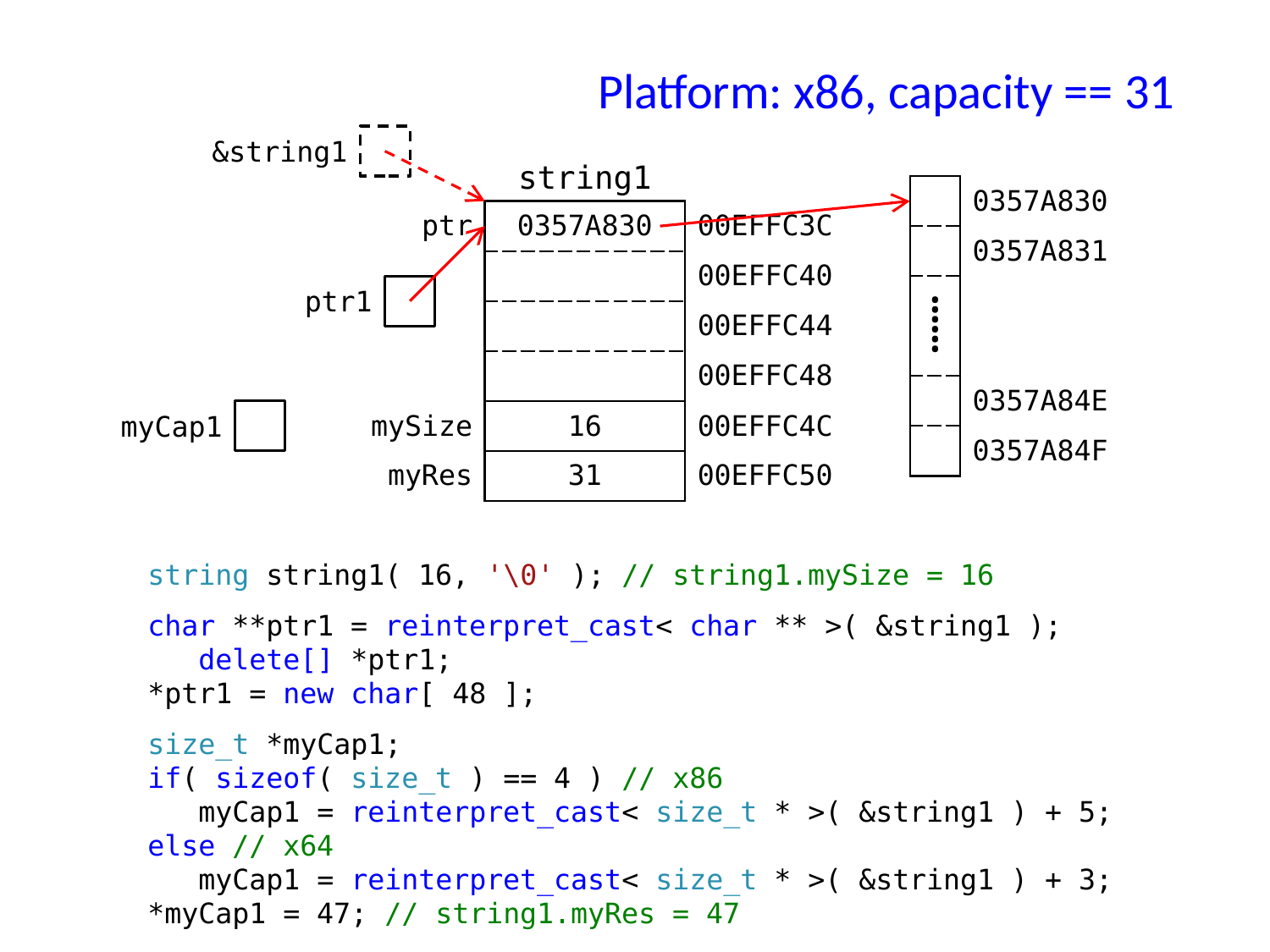

# Platform: x86, capacity == 31
&string1

string1
|  | 0357A830 |
| --- | --- |
|  | 0357A831 |
| ⸽ |  |
|  |  |
|  | 0357A84E |
|  | 0357A84F |

| ptr | 0357A830 | 00EFFC3C |
| --- | --- | --- |
|  |  | 00EFFC40 |
|  |  | 00EFFC44 |
|  |  | 00EFFC48 |
| mySize | 16 | 00EFFC4C |
| myRes | 31 | 00EFFC50 |

ptr1

myCap1

string string1( 16, '\0' ); // string1.mySize = 16

char **ptr1 = reinterpret_cast< char ** >( &string1 );
   delete[] *ptr1;
*ptr1 = new char[ 48 ];

size_t *myCap1;
if( sizeof( size_t ) == 4 ) // x86
   myCap1 = reinterpret_cast< size_t * >( &string1 ) + 5;
else // x64
   myCap1 = reinterpret_cast< size_t * >( &string1 ) + 3;
*myCap1 = 47; // string1.myRes = 47